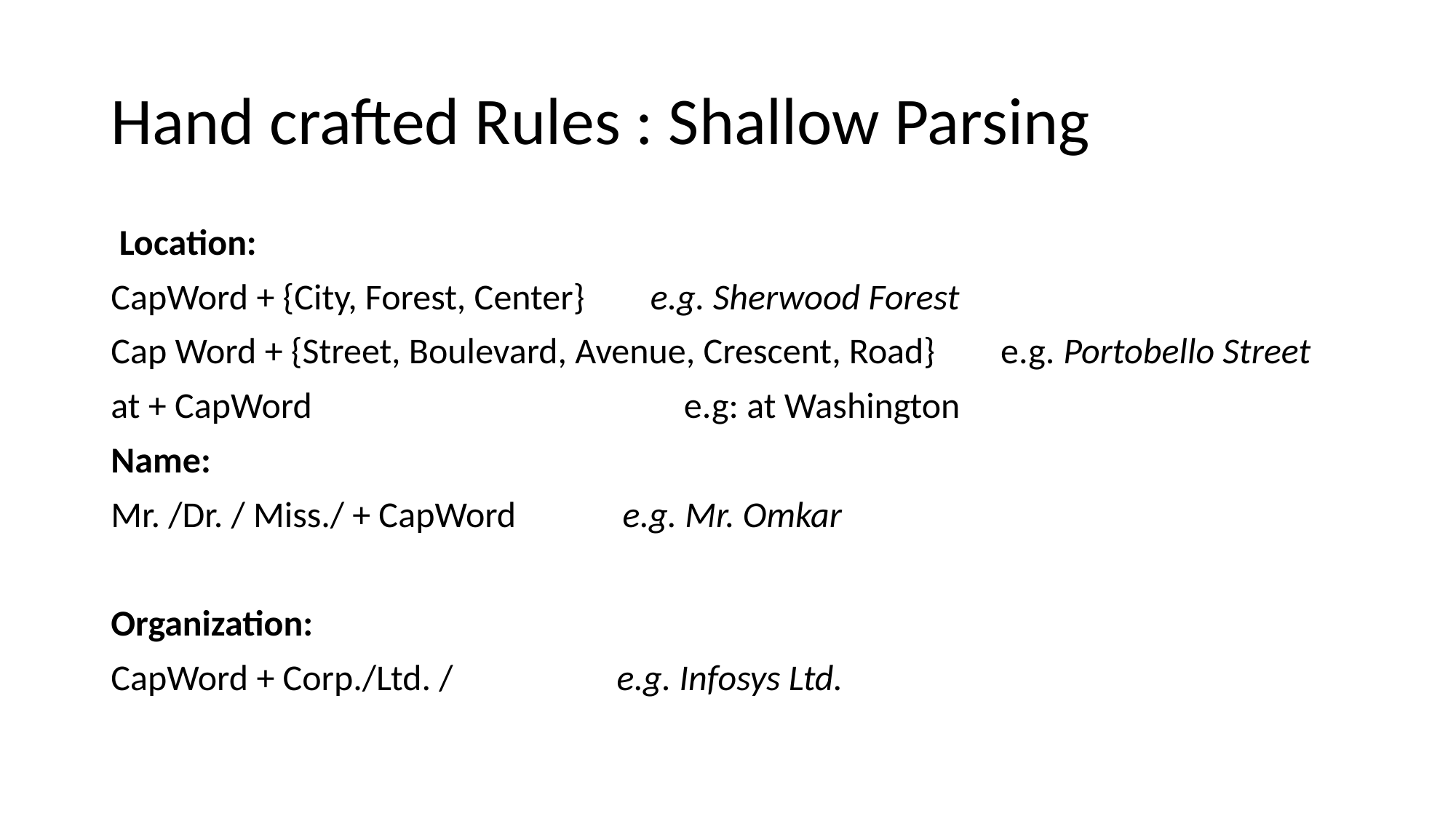

# Hand crafted Rules : Shallow Parsing
 Location:
CapWord + {City, Forest, Center}        e.g. Sherwood Forest
Cap Word + {Street, Boulevard, Avenue, Crescent, Road}        e.g. Portobello Street
at + CapWord				e.g: at Washington
Name:
Mr. /Dr. / Miss./ + CapWord             e.g. Mr. Omkar

Organization:
CapWord + Corp./Ltd. /                    e.g. Infosys Ltd.